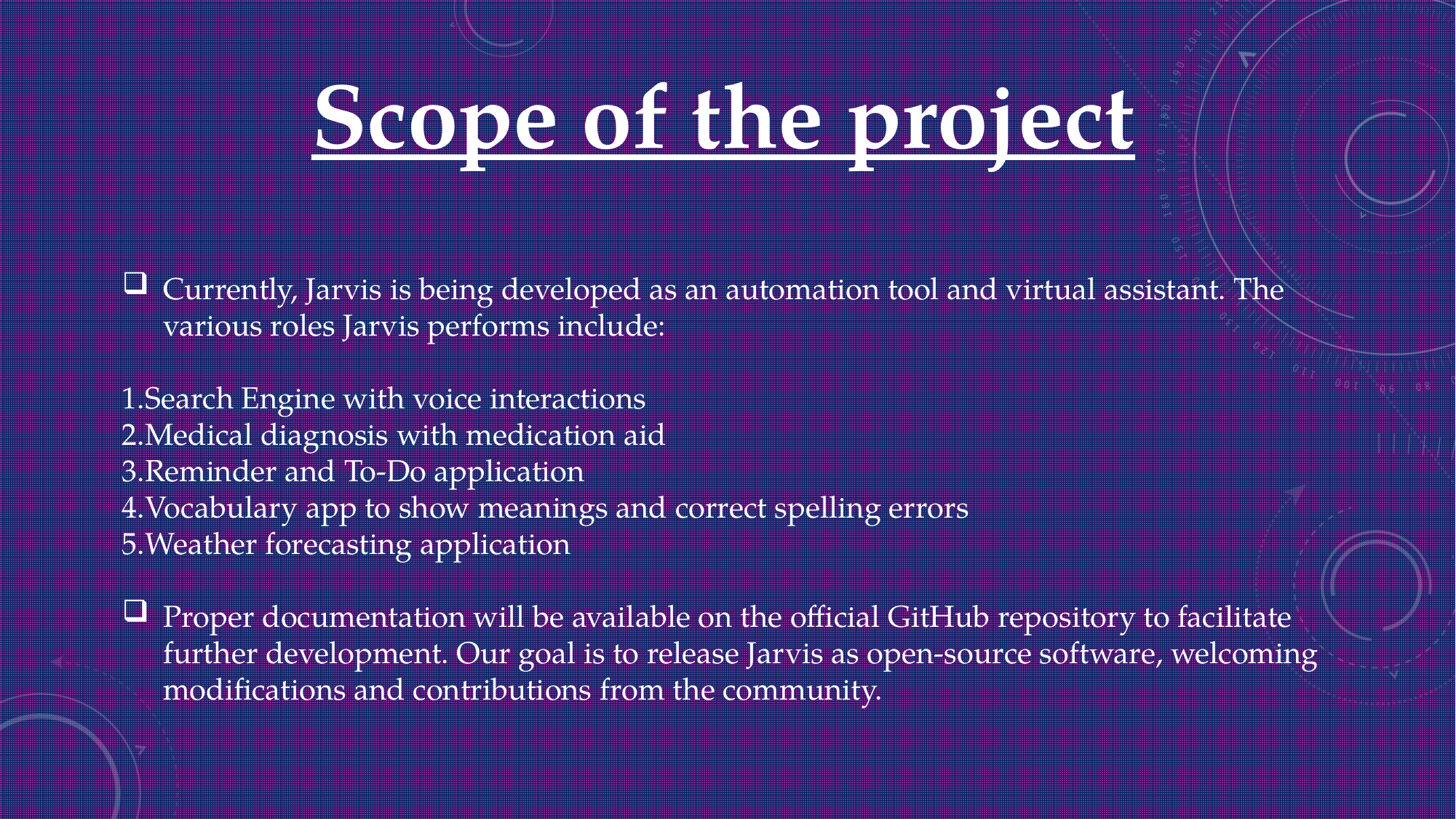

Scope of the project
Currently, Jarvis is being developed as an automation tool and virtual assistant. The various roles Jarvis performs include:

Search Engine with voice interactions
Medical diagnosis with medication aid
Reminder and To-Do application
Vocabulary app to show meanings and correct spelling errors
Weather forecasting application

Proper documentation will be available on the official GitHub repository to facilitate further development. Our goal is to release Jarvis as open-source software, welcoming modifications and contributions from the community.